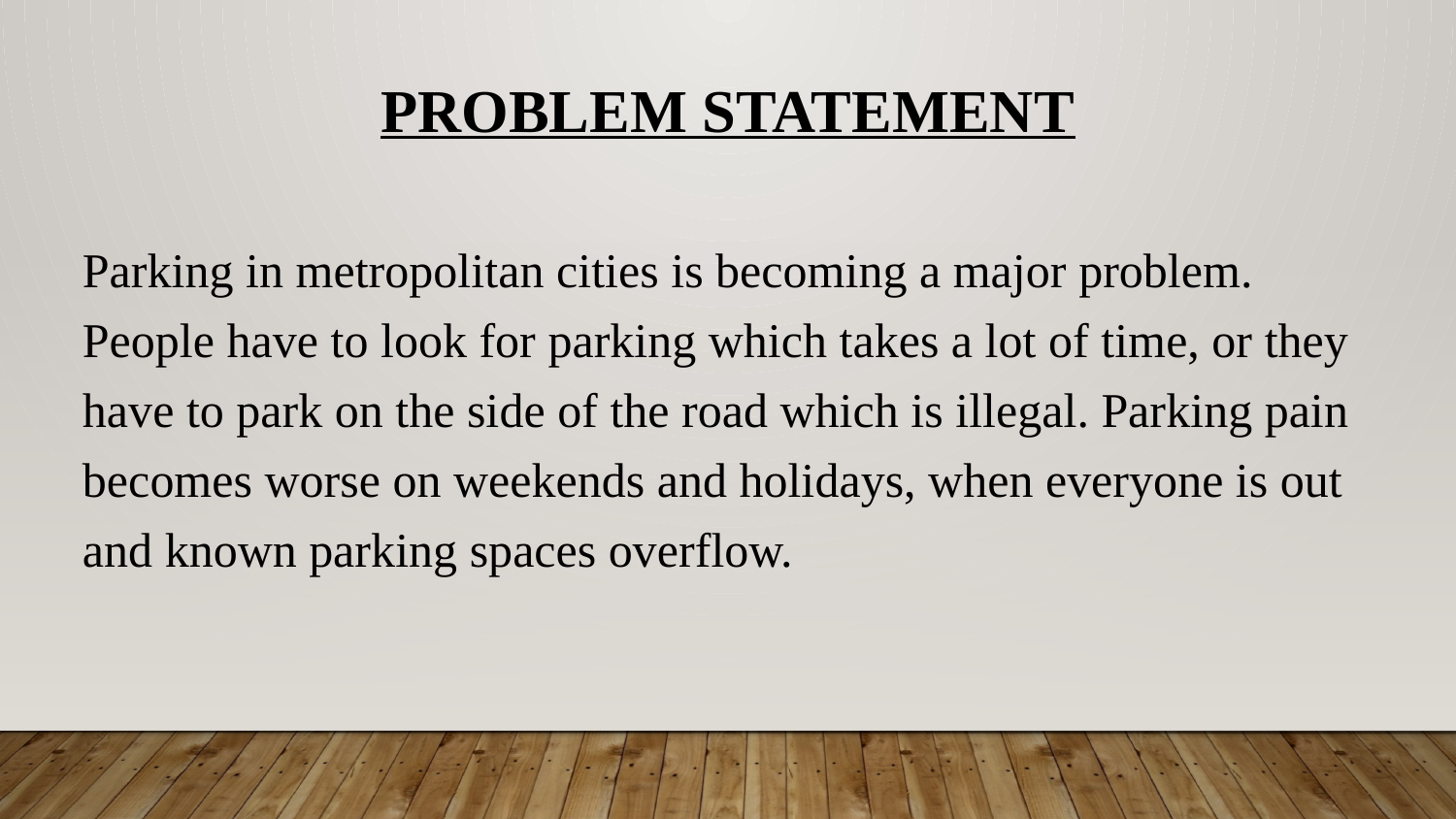

# Problem Statement
Parking in metropolitan cities is becoming a major problem. People have to look for parking which takes a lot of time, or they have to park on the side of the road which is illegal. Parking pain becomes worse on weekends and holidays, when everyone is out and known parking spaces overflow.